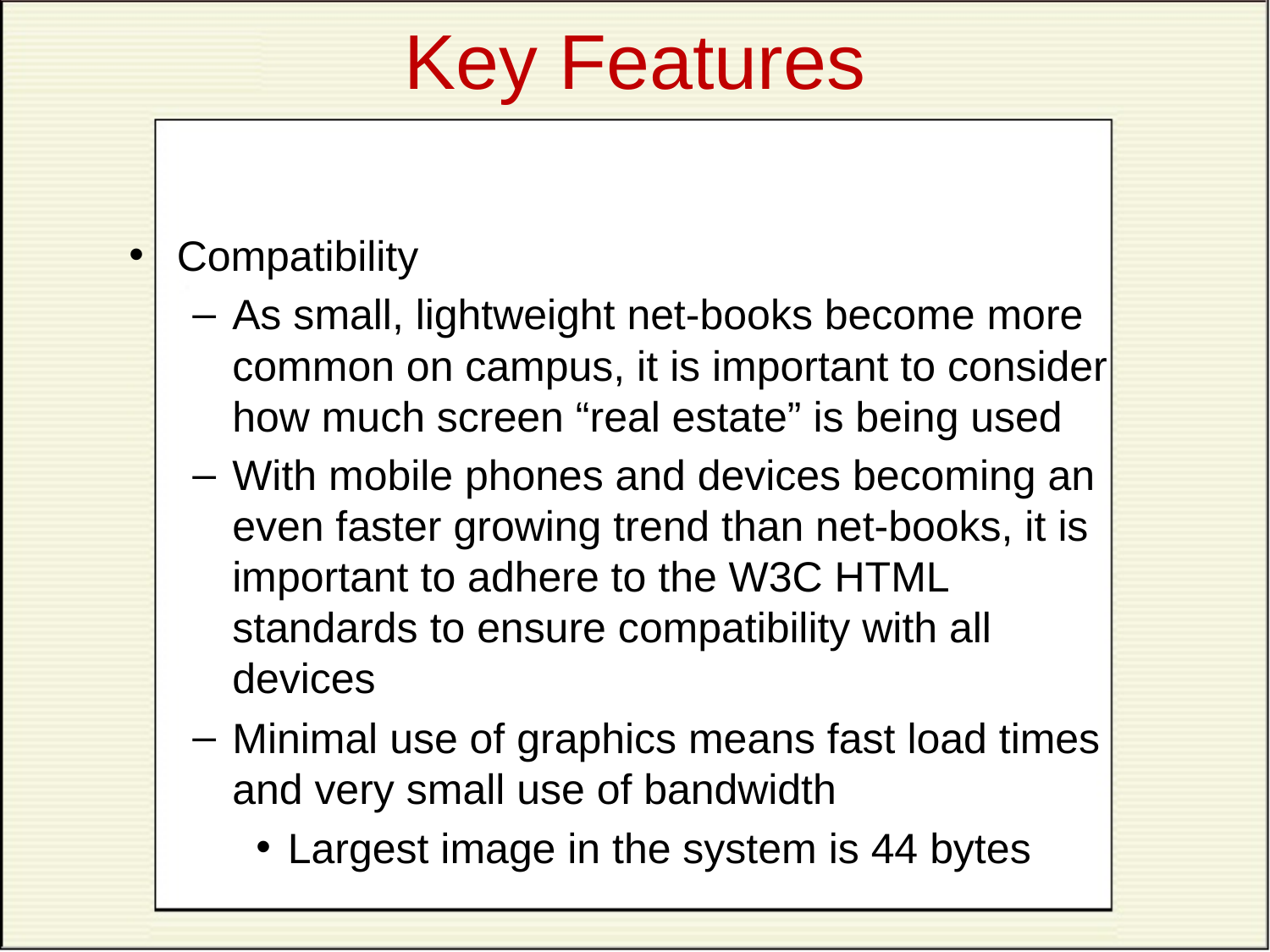

# Key Features
Compatibility
As small, lightweight net-books become more common on campus, it is important to consider how much screen “real estate” is being used
With mobile phones and devices becoming an even faster growing trend than net-books, it is important to adhere to the W3C HTML standards to ensure compatibility with all devices
Minimal use of graphics means fast load times and very small use of bandwidth
Largest image in the system is 44 bytes